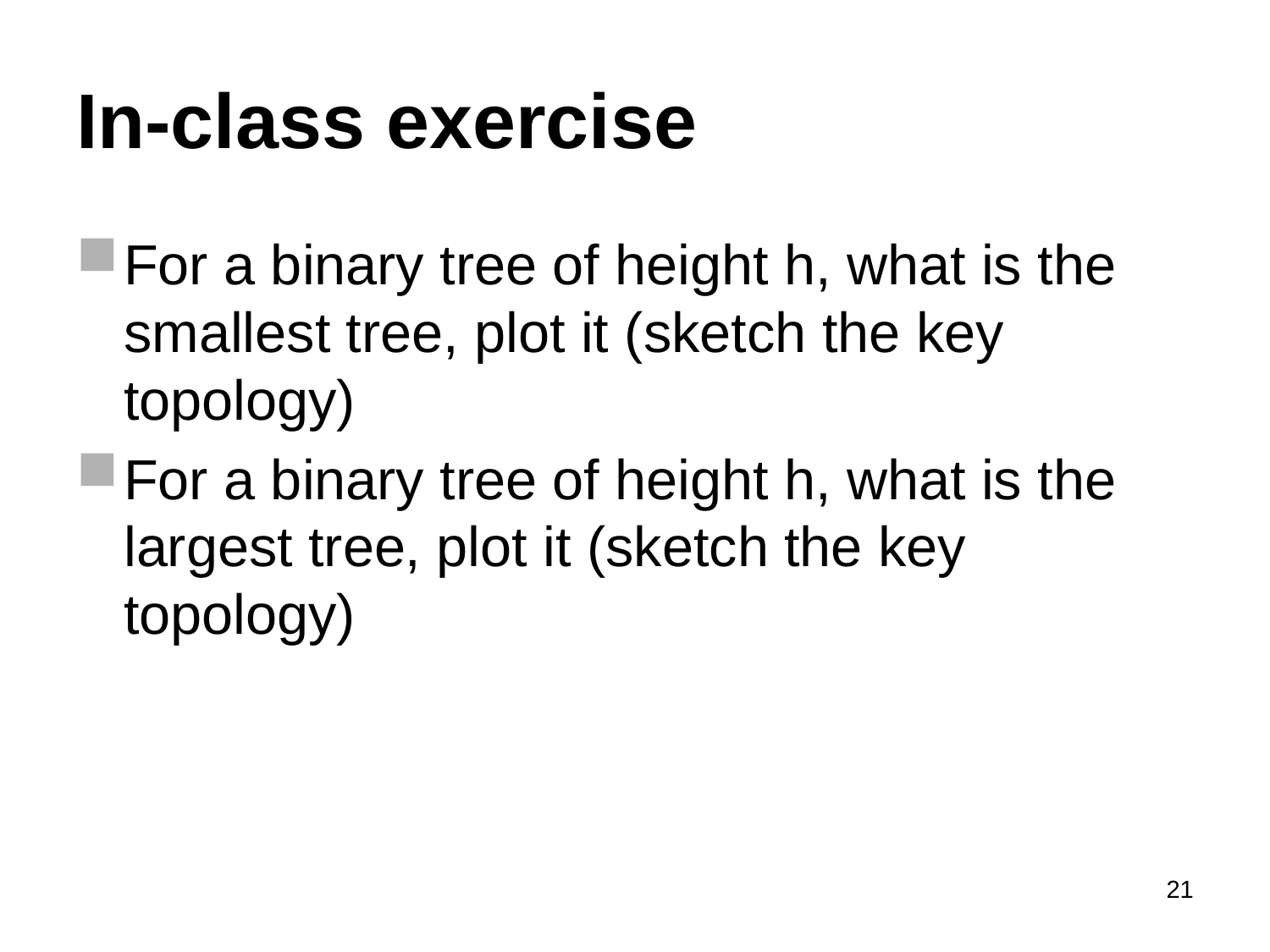

# In-class exercise
For a binary tree of height h, what is the smallest tree, plot it (sketch the key topology)
For a binary tree of height h, what is the largest tree, plot it (sketch the key topology)

21